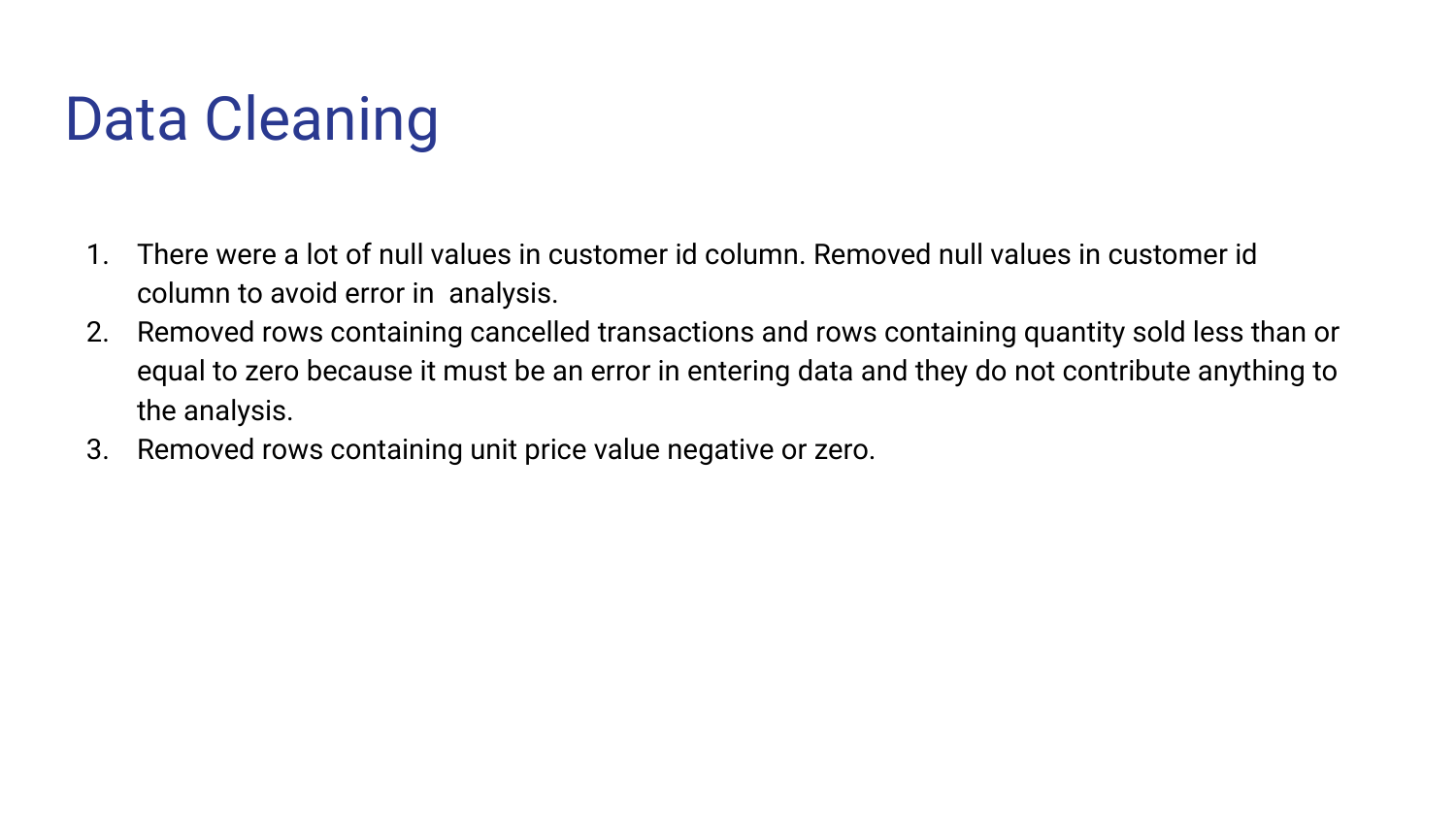

# Data Cleaning
There were a lot of null values in customer id column. Removed null values in customer id column to avoid error in  analysis.
Removed rows containing cancelled transactions and rows containing quantity sold less than or equal to zero because it must be an error in entering data and they do not contribute anything to the analysis.
Removed rows containing unit price value negative or zero.